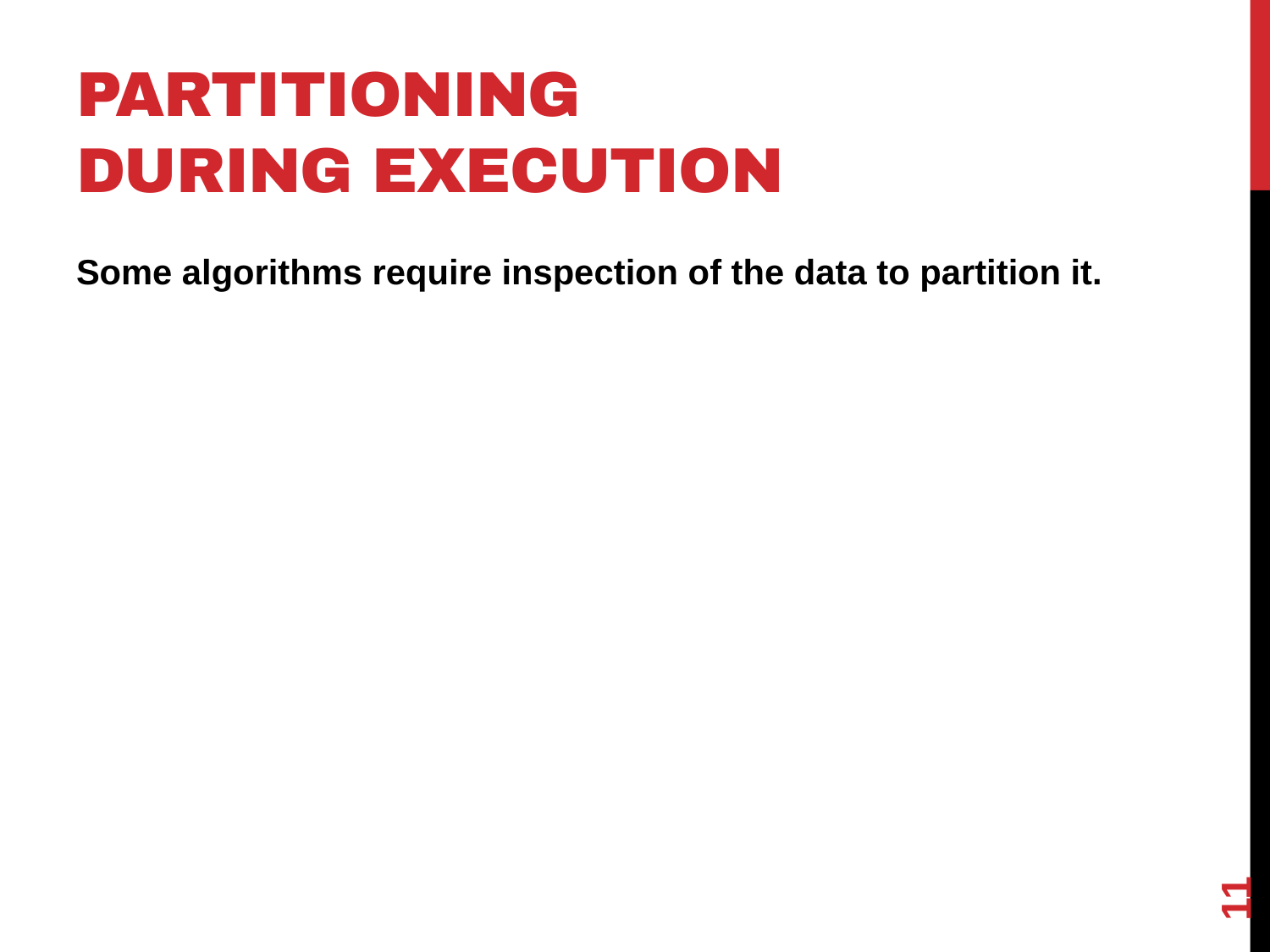

# Partitioning during execution
Some algorithms require inspection of the data to partition it.

11